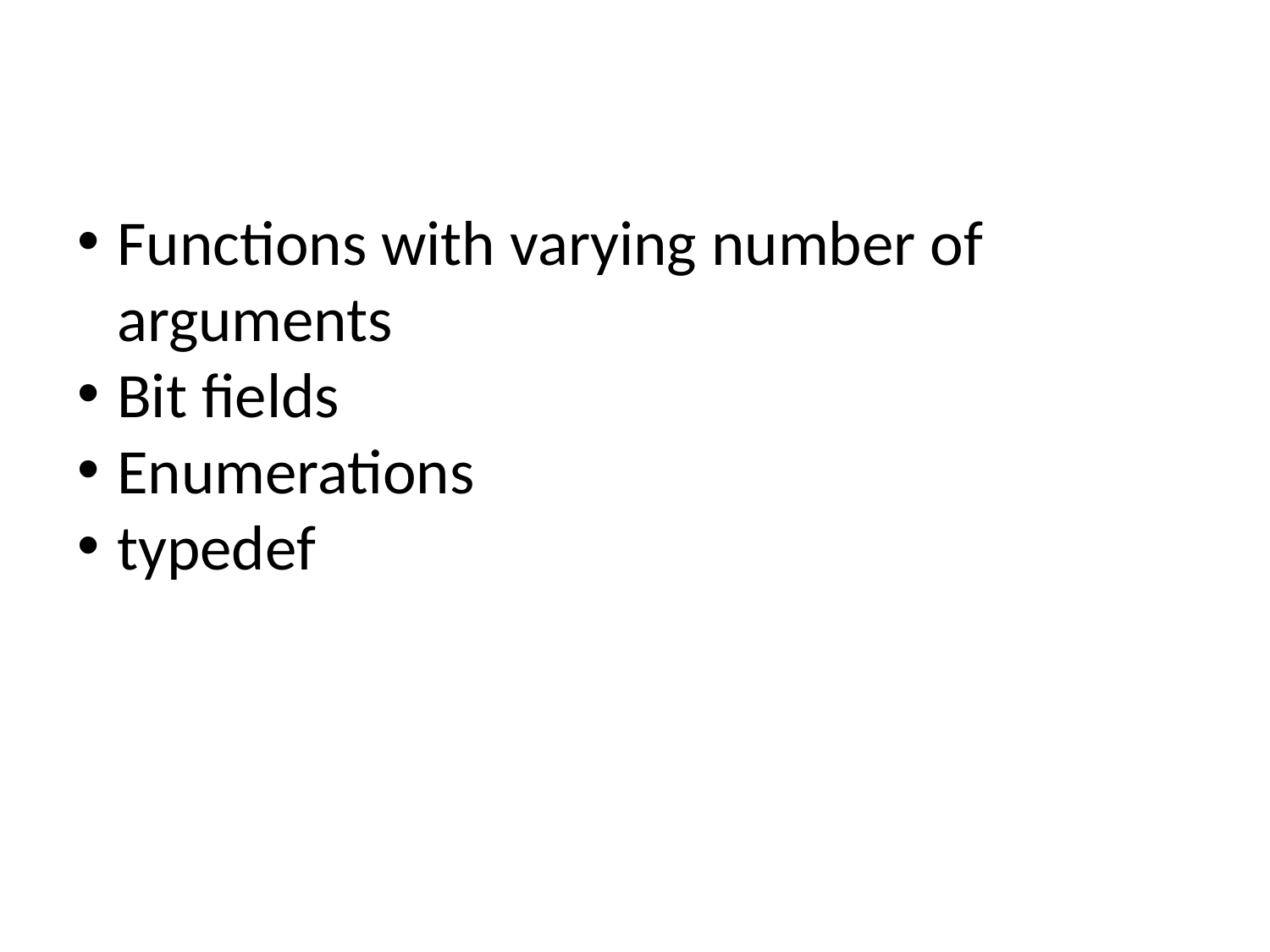

Functions with varying number of arguments
Bit fields
Enumerations
typedef